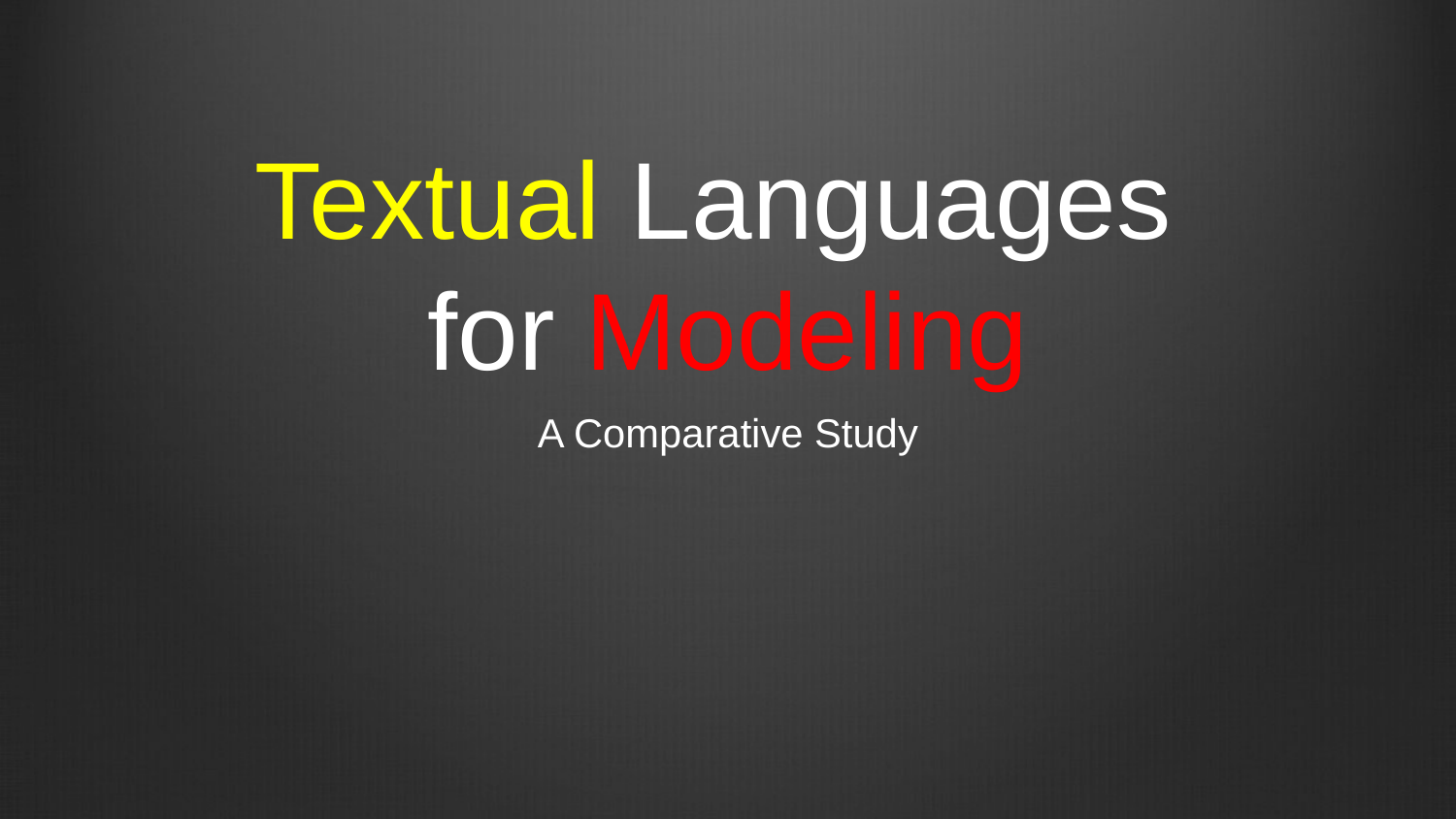

# Textual Languages for Modeling
A Comparative Study